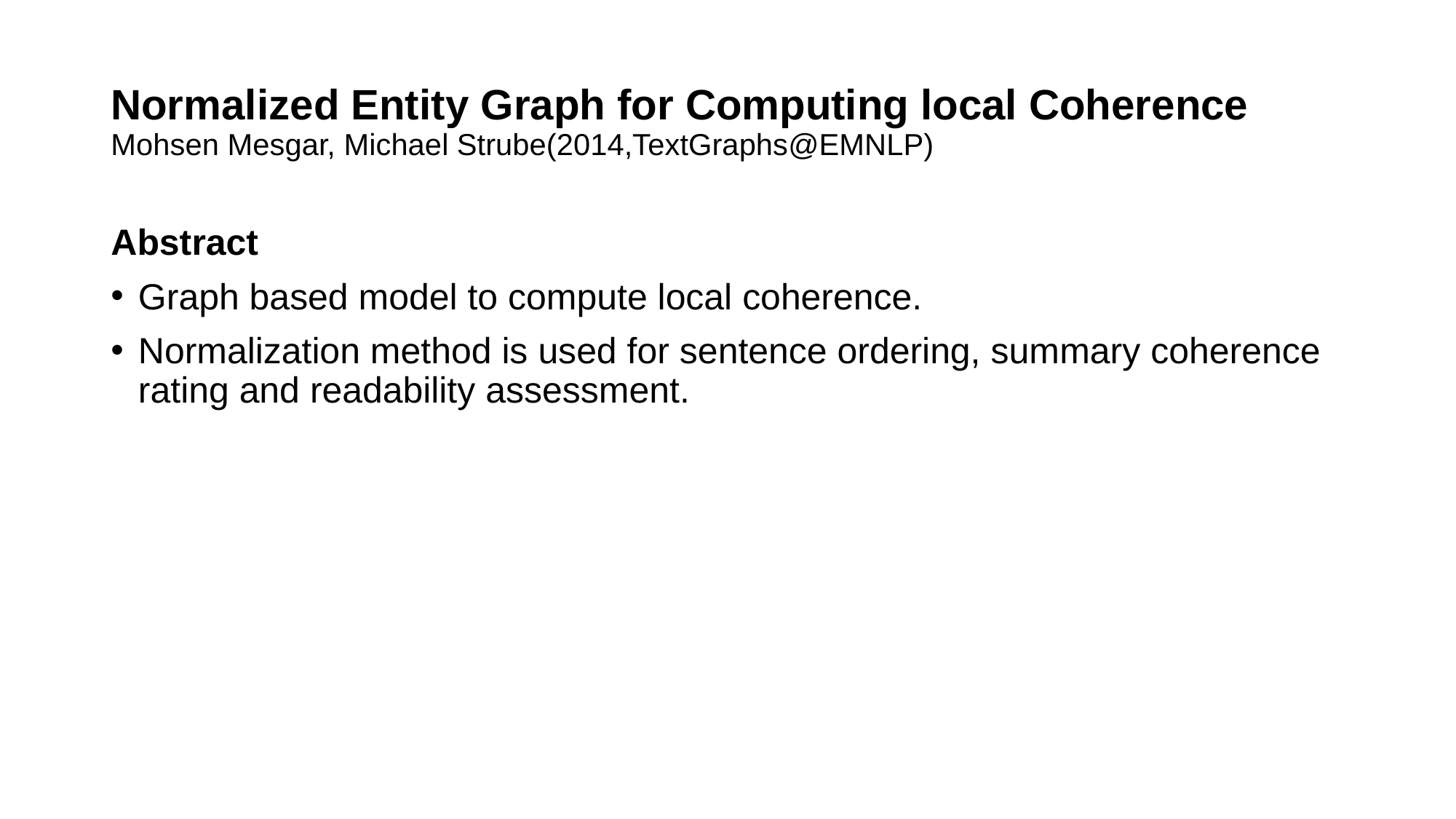

# Normalized Entity Graph for Computing local Coherence Mohsen Mesgar, Michael Strube(2014,TextGraphs@EMNLP)
Abstract
Graph based model to compute local coherence.
Normalization method is used for sentence ordering, summary coherence rating and readability assessment.